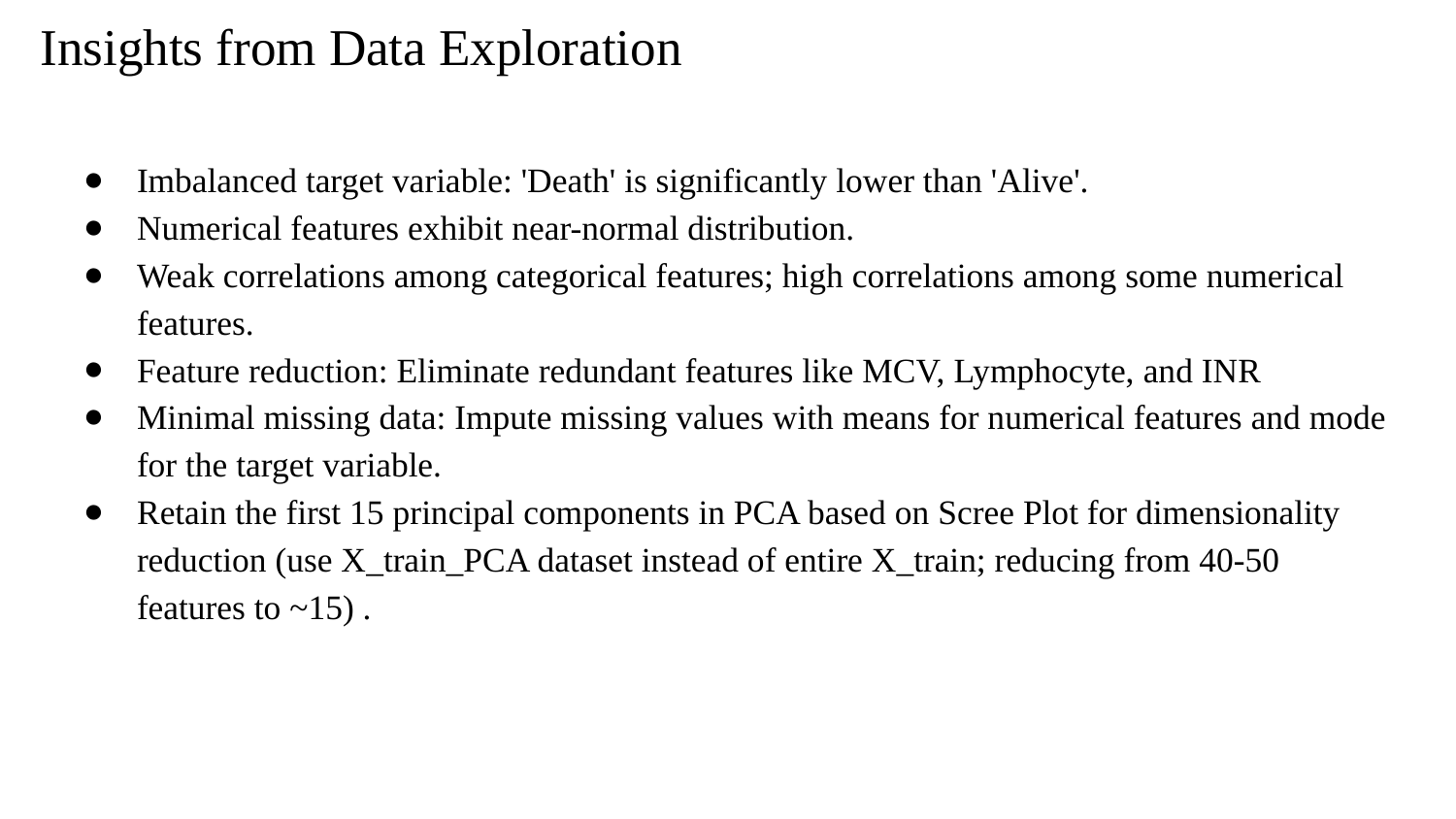

# Insights from Data Exploration
Imbalanced target variable: 'Death' is significantly lower than 'Alive'.
Numerical features exhibit near-normal distribution.
Weak correlations among categorical features; high correlations among some numerical features.
Feature reduction: Eliminate redundant features like MCV, Lymphocyte, and INR
Minimal missing data: Impute missing values with means for numerical features and mode for the target variable.
Retain the first 15 principal components in PCA based on Scree Plot for dimensionality reduction (use X_train_PCA dataset instead of entire X_train; reducing from 40-50 features to ~15) .